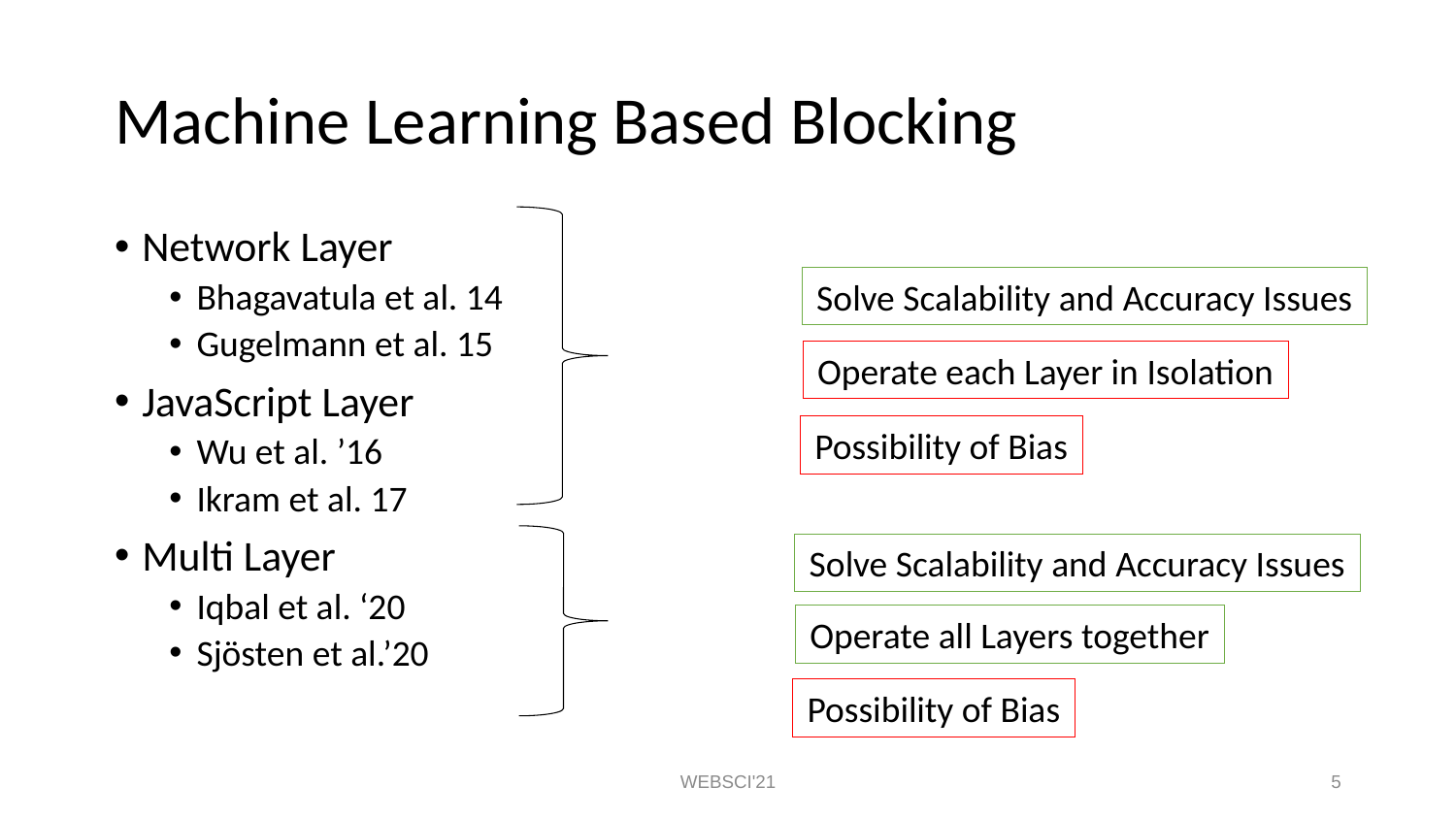

# Machine Learning Based Blocking

Network Layer
Bhagavatula et al. 14
Gugelmann et al. 15
JavaScript Layer
Wu et al. ’16
Ikram et al. 17
Multi Layer
Iqbal et al. ‘20
Sjösten et al.’20
Solve Scalability and Accuracy Issues
Operate each Layer in Isolation
Possibility of Bias

Solve Scalability and Accuracy Issues
Operate all Layers together
Possibility of Bias
WEBSCI'21
5